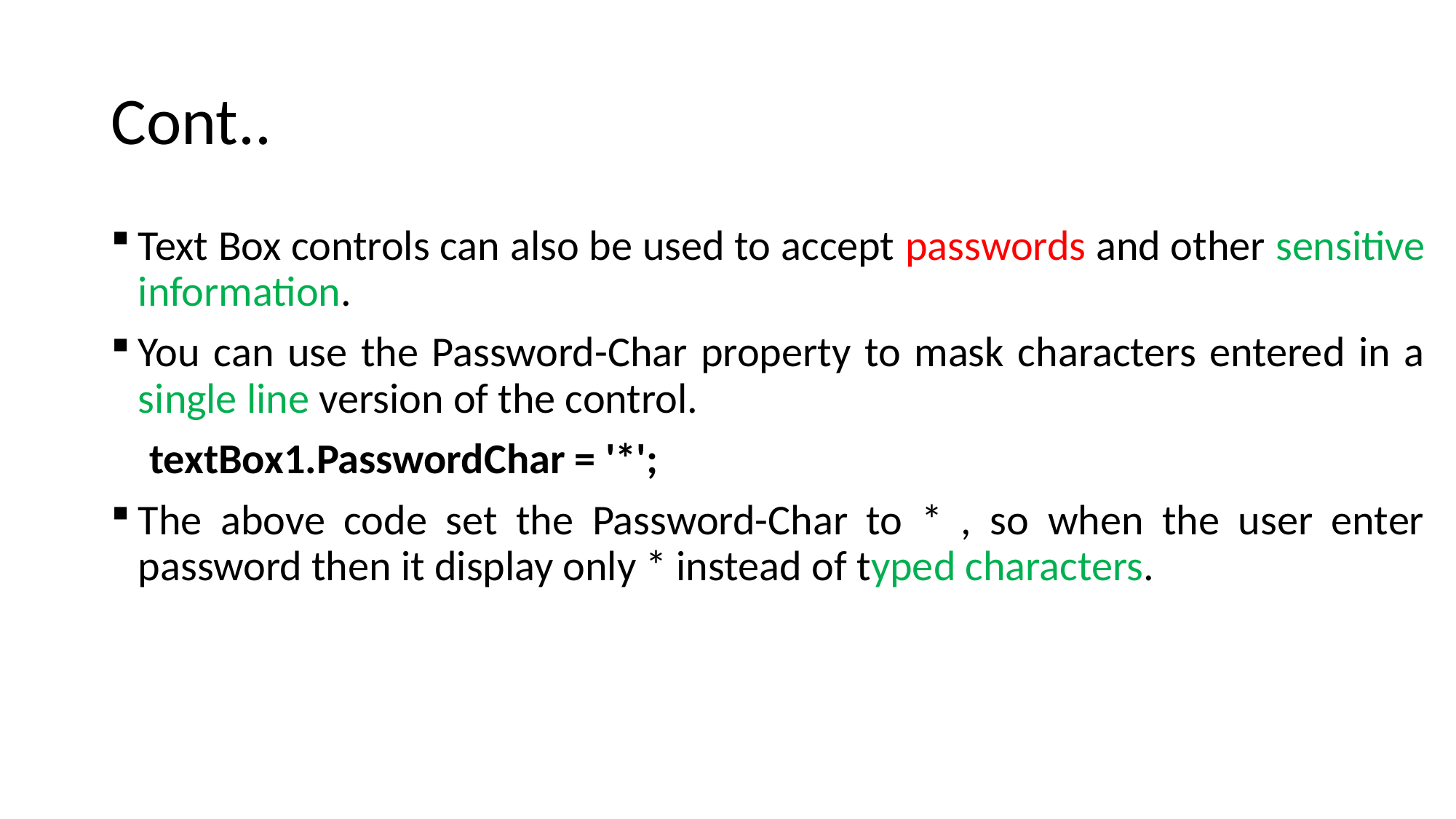

# Cont..
Text Box controls can also be used to accept passwords and other sensitive information.
You can use the Password-Char property to mask characters entered in a single line version of the control.
    textBox1.PasswordChar = '*';
The above code set the Password-Char to * , so when the user enter password then it display only * instead of typed characters.